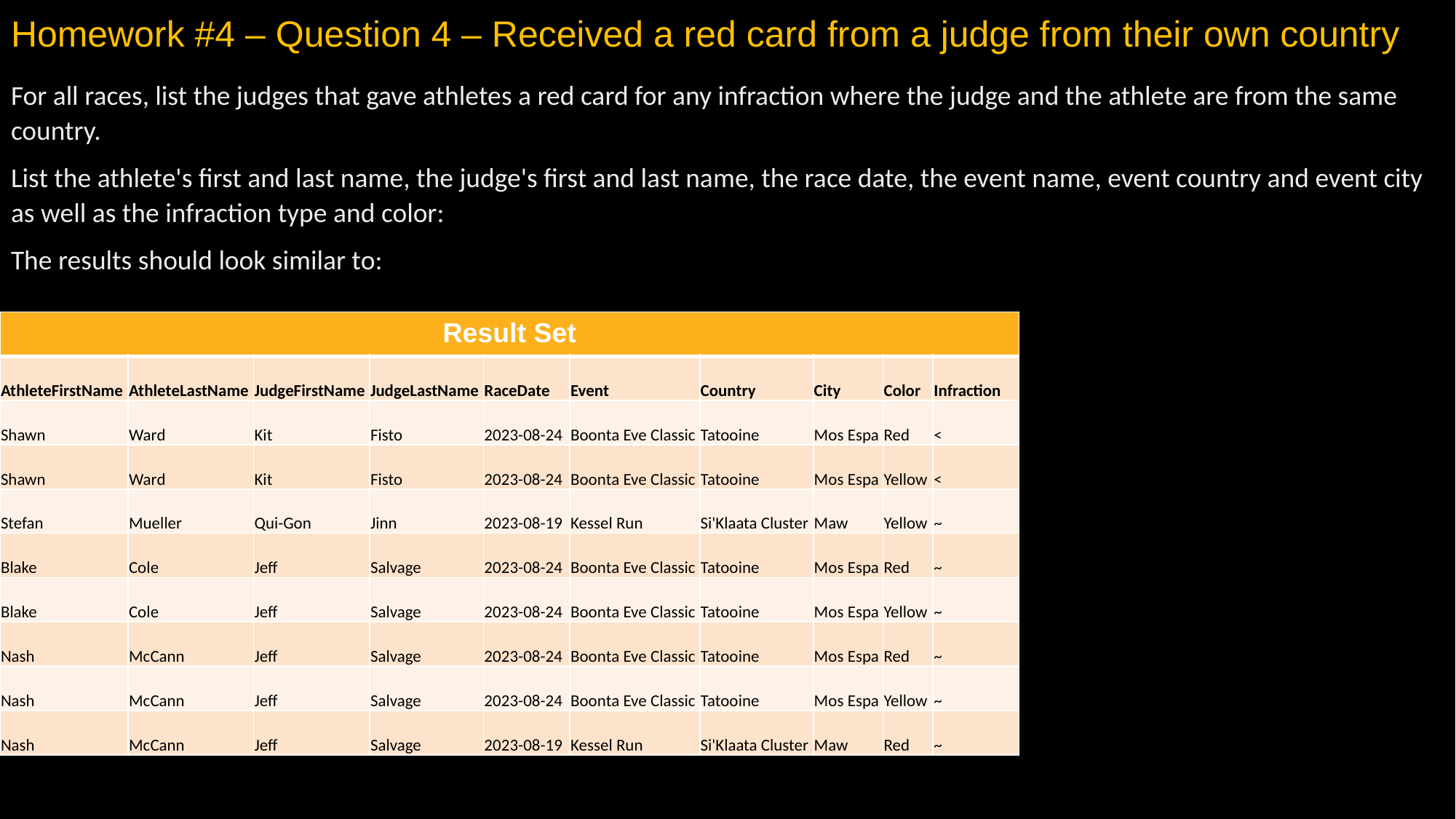

# Homework #4 – Question 4 – Received a red card from a judge from their own country
For all races, list the judges that gave athletes a red card for any infraction where the judge and the athlete are from the same country.
List the athlete's first and last name, the judge's first and last name, the race date, the event name, event country and event city as well as the infraction type and color:
The results should look similar to:
| Result Set |  |  |  |  |  |  |  |  |  |
| --- | --- | --- | --- | --- | --- | --- | --- | --- | --- |
| AthleteFirstName | AthleteLastName | JudgeFirstName | JudgeLastName | RaceDate | Event | Country | City | Color | Infraction |
| Shawn | Ward | Kit | Fisto | 2023-08-24 | Boonta Eve Classic | Tatooine | Mos Espa | Red | < |
| Shawn | Ward | Kit | Fisto | 2023-08-24 | Boonta Eve Classic | Tatooine | Mos Espa | Yellow | < |
| Stefan | Mueller | Qui-Gon | Jinn | 2023-08-19 | Kessel Run | Si'Klaata Cluster | Maw | Yellow | ~ |
| Blake | Cole | Jeff | Salvage | 2023-08-24 | Boonta Eve Classic | Tatooine | Mos Espa | Red | ~ |
| Blake | Cole | Jeff | Salvage | 2023-08-24 | Boonta Eve Classic | Tatooine | Mos Espa | Yellow | ~ |
| Nash | McCann | Jeff | Salvage | 2023-08-24 | Boonta Eve Classic | Tatooine | Mos Espa | Red | ~ |
| Nash | McCann | Jeff | Salvage | 2023-08-24 | Boonta Eve Classic | Tatooine | Mos Espa | Yellow | ~ |
| Nash | McCann | Jeff | Salvage | 2023-08-19 | Kessel Run | Si'Klaata Cluster | Maw | Red | ~ |